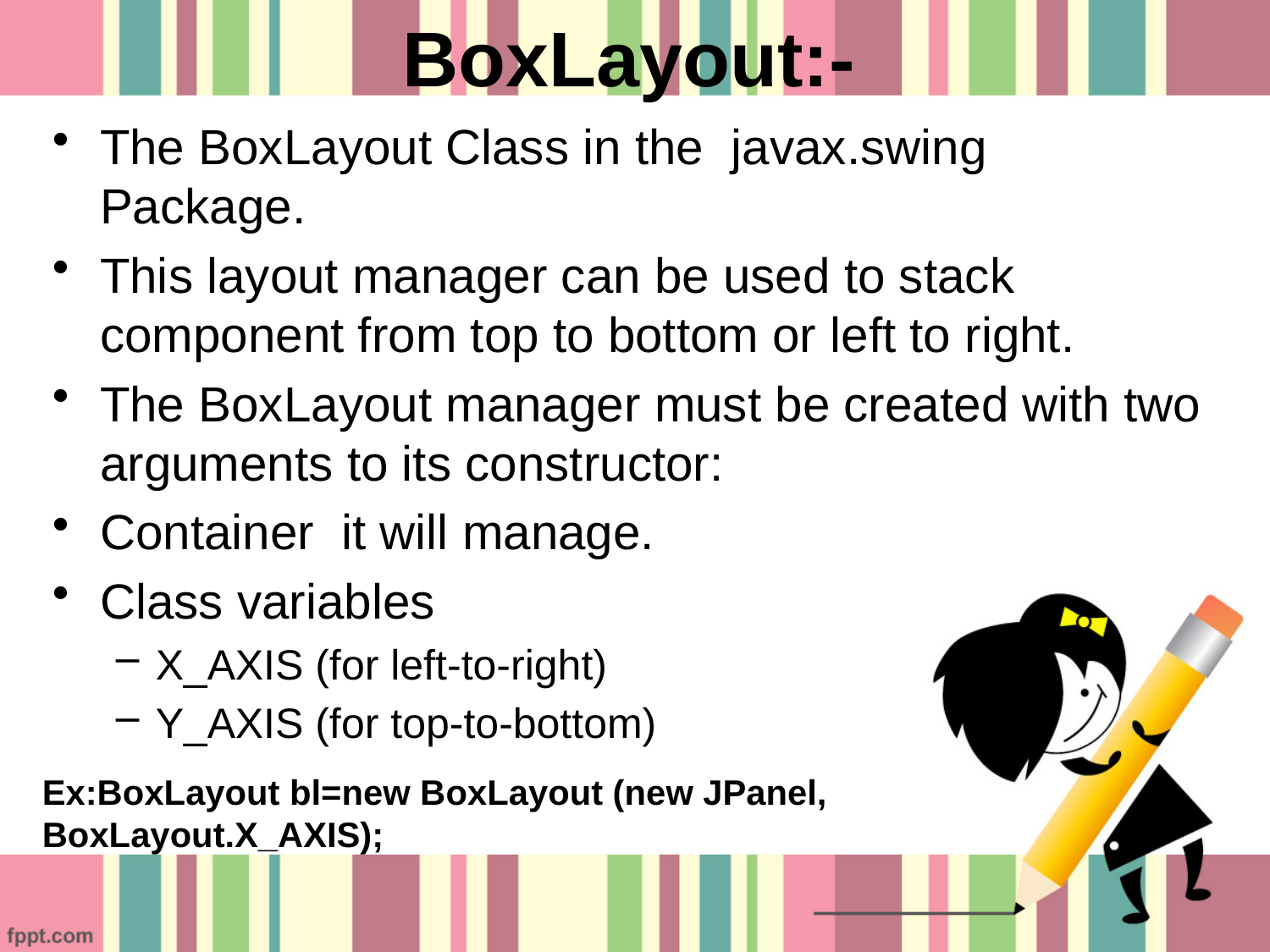

# BoxLayout:-

The BoxLayout Class in the  javax.swing Package.
This layout manager can be used to stack component from top to bottom or left to right.
The BoxLayout manager must be created with two arguments to its constructor:
Container  it will manage.
Class variables
X_AXIS (for left-to-right)
Y_AXIS (for top-to-bottom)

Ex:BoxLayout bl=new BoxLayout (new JPanel, BoxLayout.X_AXIS);